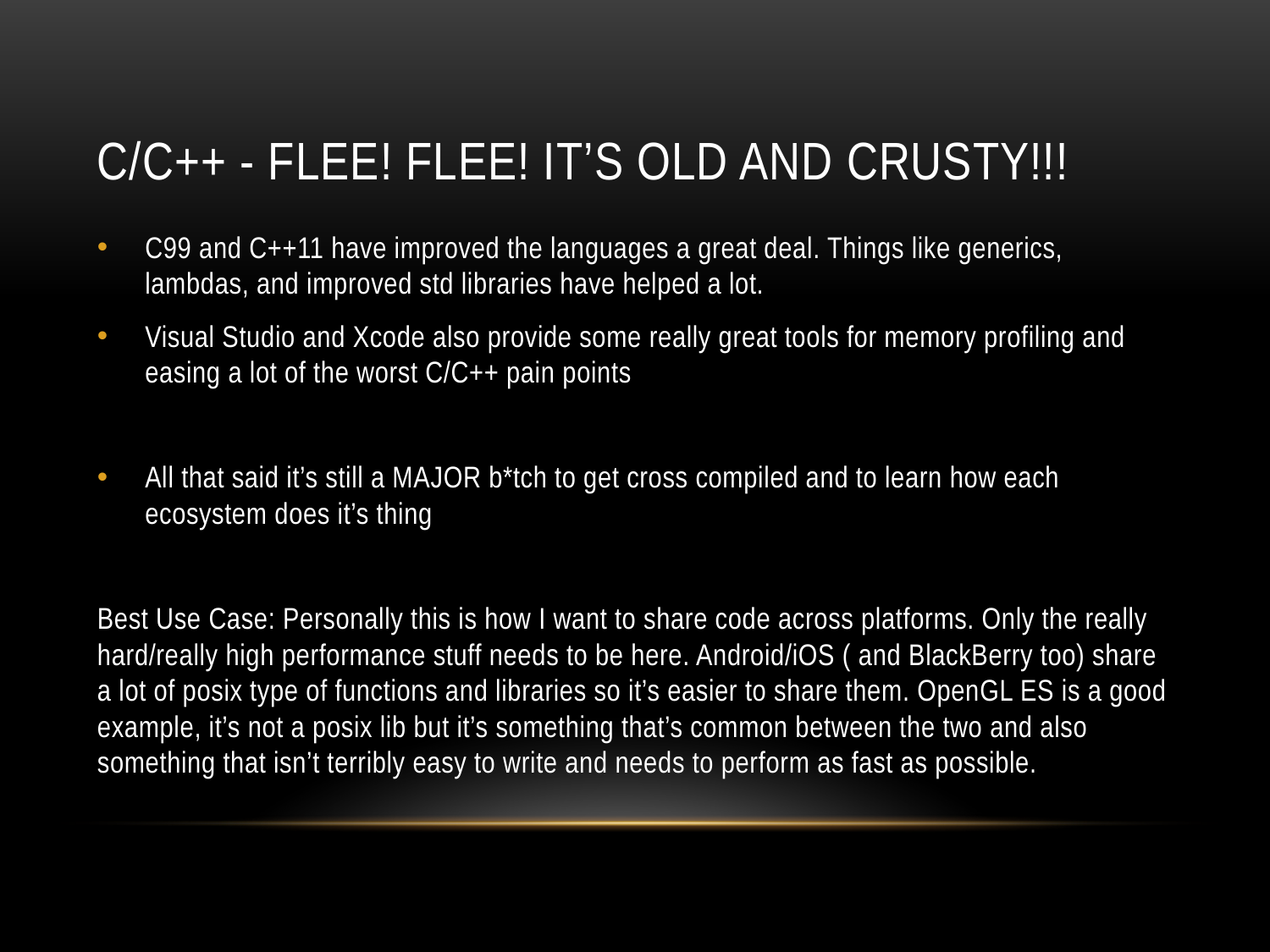

# C/C++ - flee! Flee! It’s old and crusty!!!
C99 and C++11 have improved the languages a great deal. Things like generics, lambdas, and improved std libraries have helped a lot.
Visual Studio and Xcode also provide some really great tools for memory profiling and easing a lot of the worst C/C++ pain points

All that said it’s still a MAJOR b*tch to get cross compiled and to learn how each ecosystem does it’s thing

Best Use Case: Personally this is how I want to share code across platforms. Only the really hard/really high performance stuff needs to be here. Android/iOS ( and BlackBerry too) share a lot of posix type of functions and libraries so it’s easier to share them. OpenGL ES is a good example, it’s not a posix lib but it’s something that’s common between the two and also something that isn’t terribly easy to write and needs to perform as fast as possible.